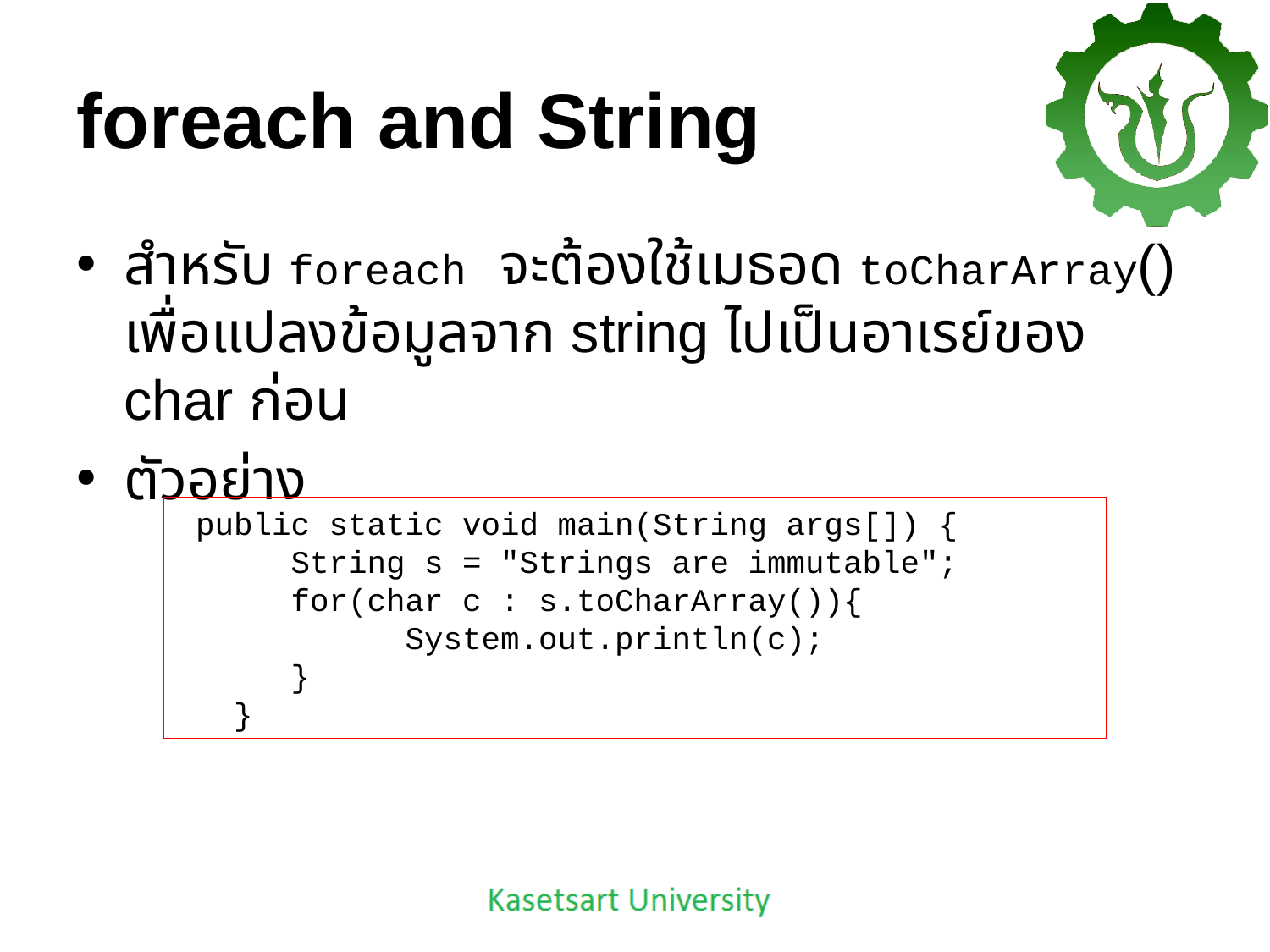

# foreach and String
สำหรับ foreach จะต้องใช้เมธอด toCharArray() เพื่อแปลงข้อมูลจาก string ไปเป็นอาเรย์ของ char ก่อน
ตัวอย่าง
 public static void main(String args[]) {
      String s = "Strings are immutable";
      for(char c : s.toCharArray()){
            System.out.println(c);
      }
   }